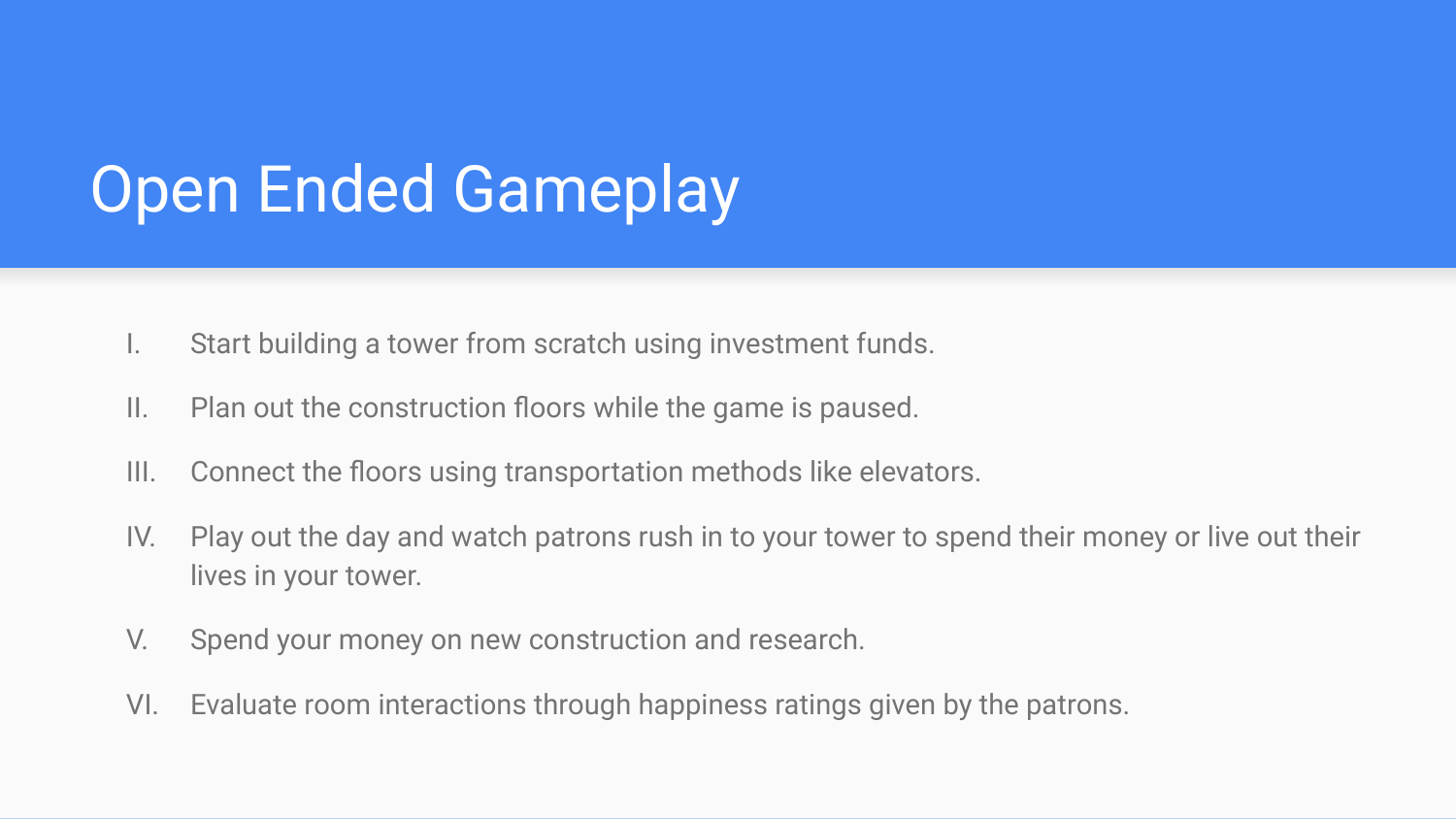

# Open Ended Gameplay
Start building a tower from scratch using investment funds.
Plan out the construction floors while the game is paused.
Connect the floors using transportation methods like elevators.
Play out the day and watch patrons rush in to your tower to spend their money or live out their lives in your tower.
Spend your money on new construction and research.
Evaluate room interactions through happiness ratings given by the patrons.